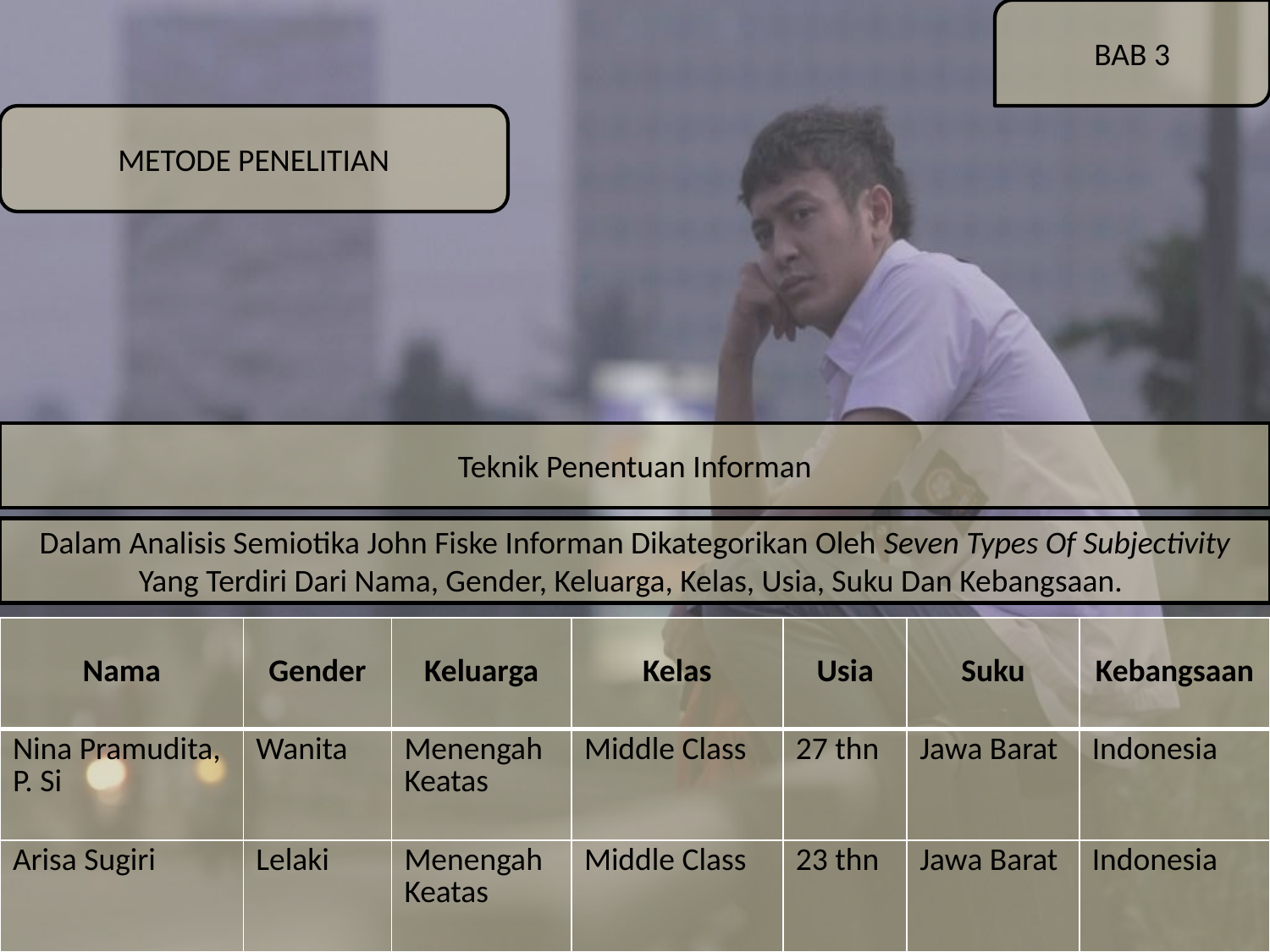

BAB 3
METODE PENELITIAN
Teknik Penentuan Informan
Dalam Analisis Semiotika John Fiske Informan Dikategorikan Oleh Seven Types Of Subjectivity Yang Terdiri Dari Nama, Gender, Keluarga, Kelas, Usia, Suku Dan Kebangsaan.
| Nama | Gender | Keluarga | Kelas | Usia | Suku | Kebangsaan |
| --- | --- | --- | --- | --- | --- | --- |
| Nina Pramudita, P. Si | Wanita | Menengah Keatas | Middle Class | 27 thn | Jawa Barat | Indonesia |
| Arisa Sugiri | Lelaki | Menengah Keatas | Middle Class | 23 thn | Jawa Barat | Indonesia |